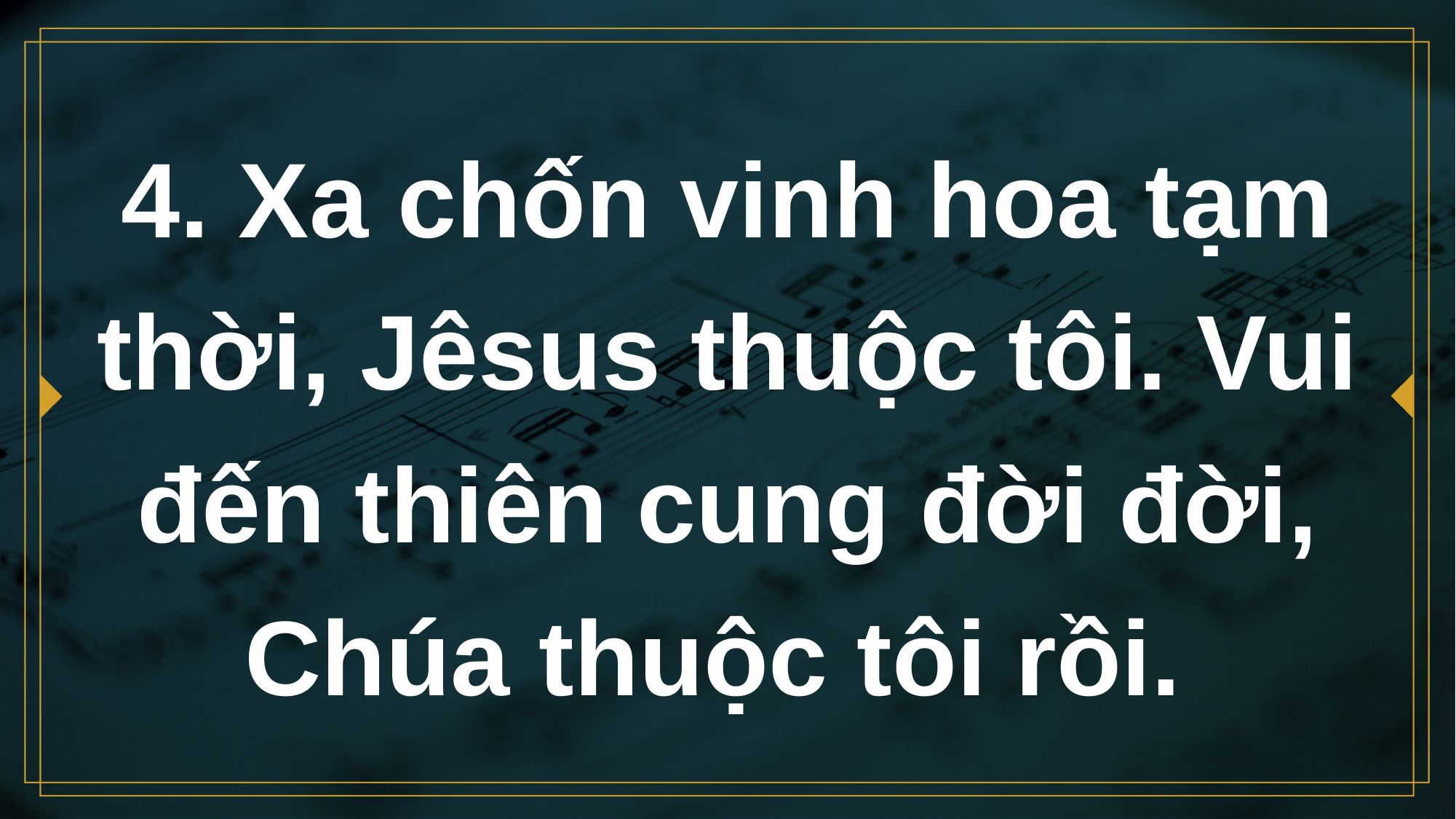

# 4. Xa chốn vinh hoa tạm thời, Jêsus thuộc tôi. Vui đến thiên cung đời đời, Chúa thuộc tôi rồi.